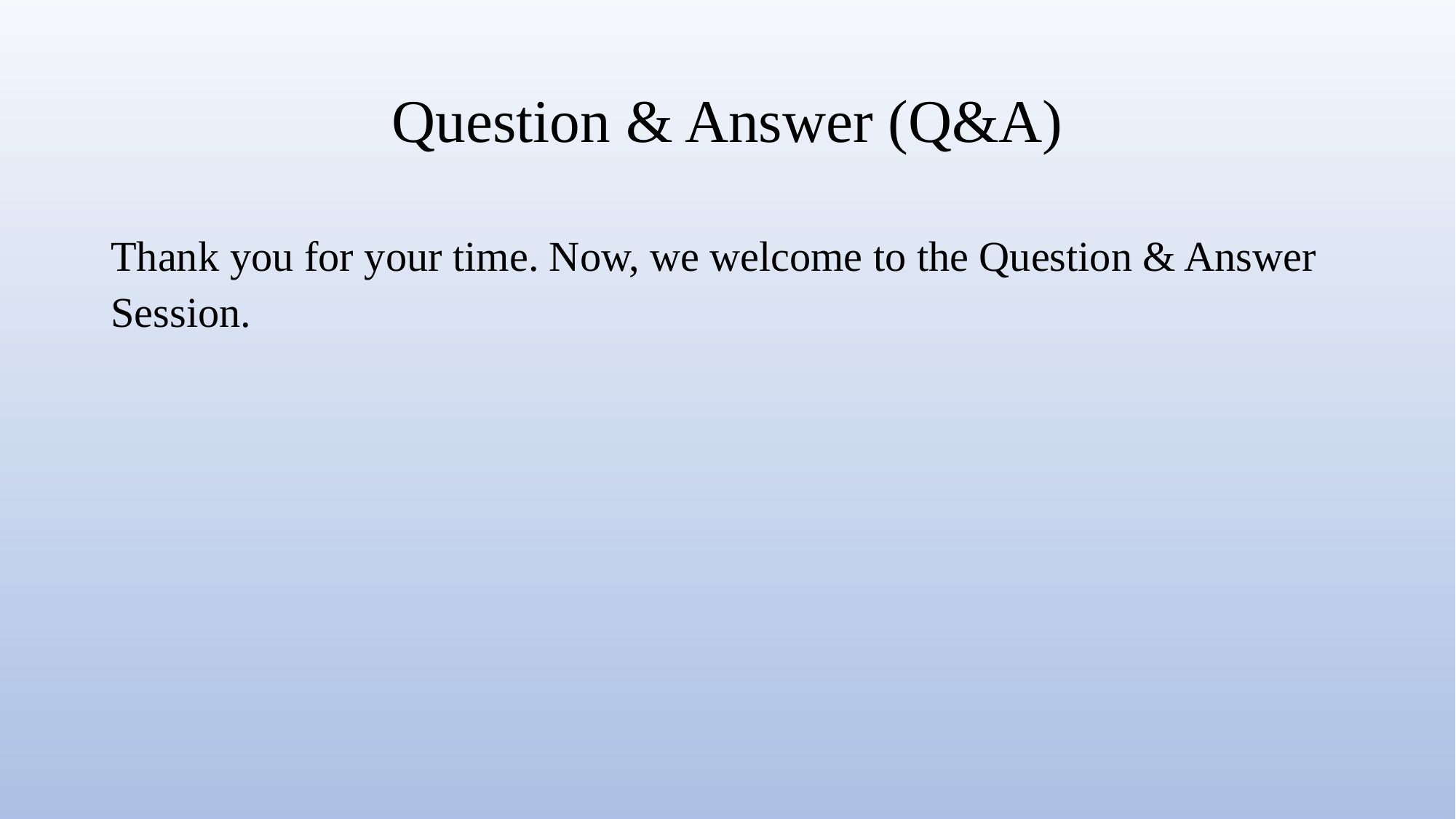

# Question & Answer (Q&A)
Thank you for your time. Now, we welcome to the Question & Answer Session.